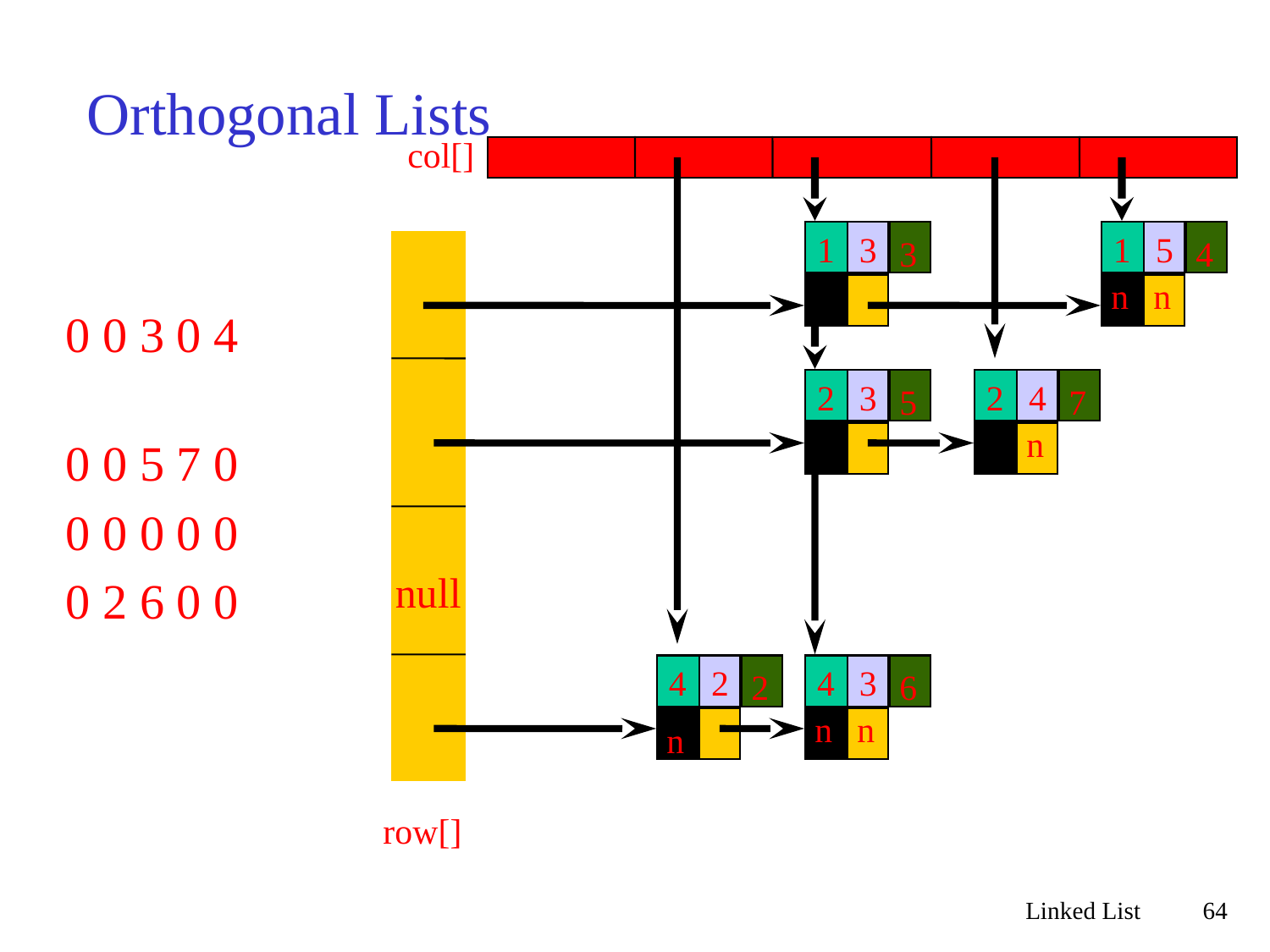

# Orthogonal Lists
col[]

0 0 3 0 4
0 0 5 7 0
0 0 0 0 0
0 2 6 0 0
1
3
1
5

3
4

n
n

2
3
2
4

5
7
n

null

4
2
4
3

2
6
n
n

n

row[]
Linked List
64